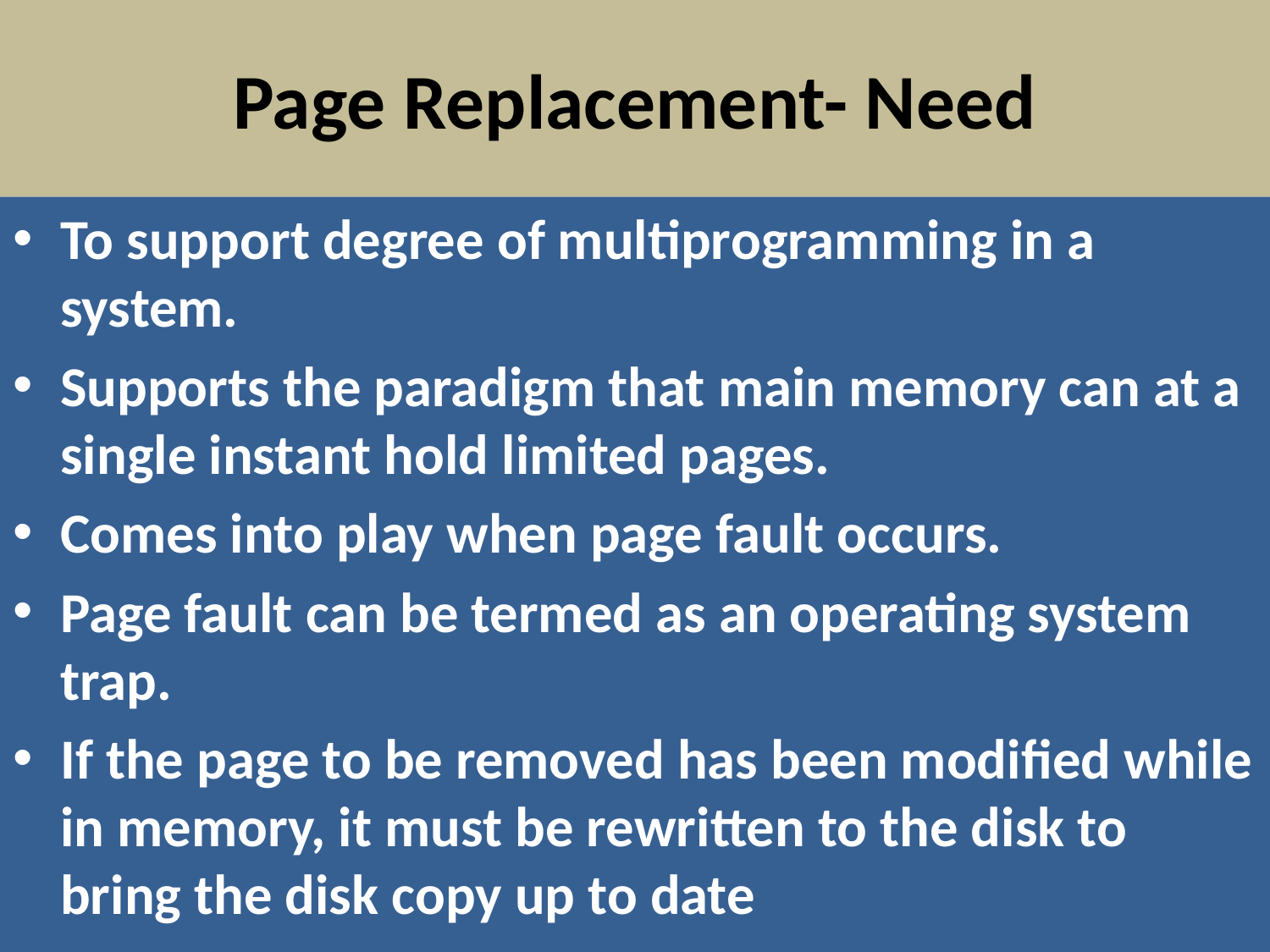

# Page Replacement- Need
To support degree of multiprogramming in a system.
Supports the paradigm that main memory can at a single instant hold limited pages.
Comes into play when page fault occurs.
Page fault can be termed as an operating system trap.
If the page to be removed has been modified while in memory, it must be rewritten to the disk to bring the disk copy up to date